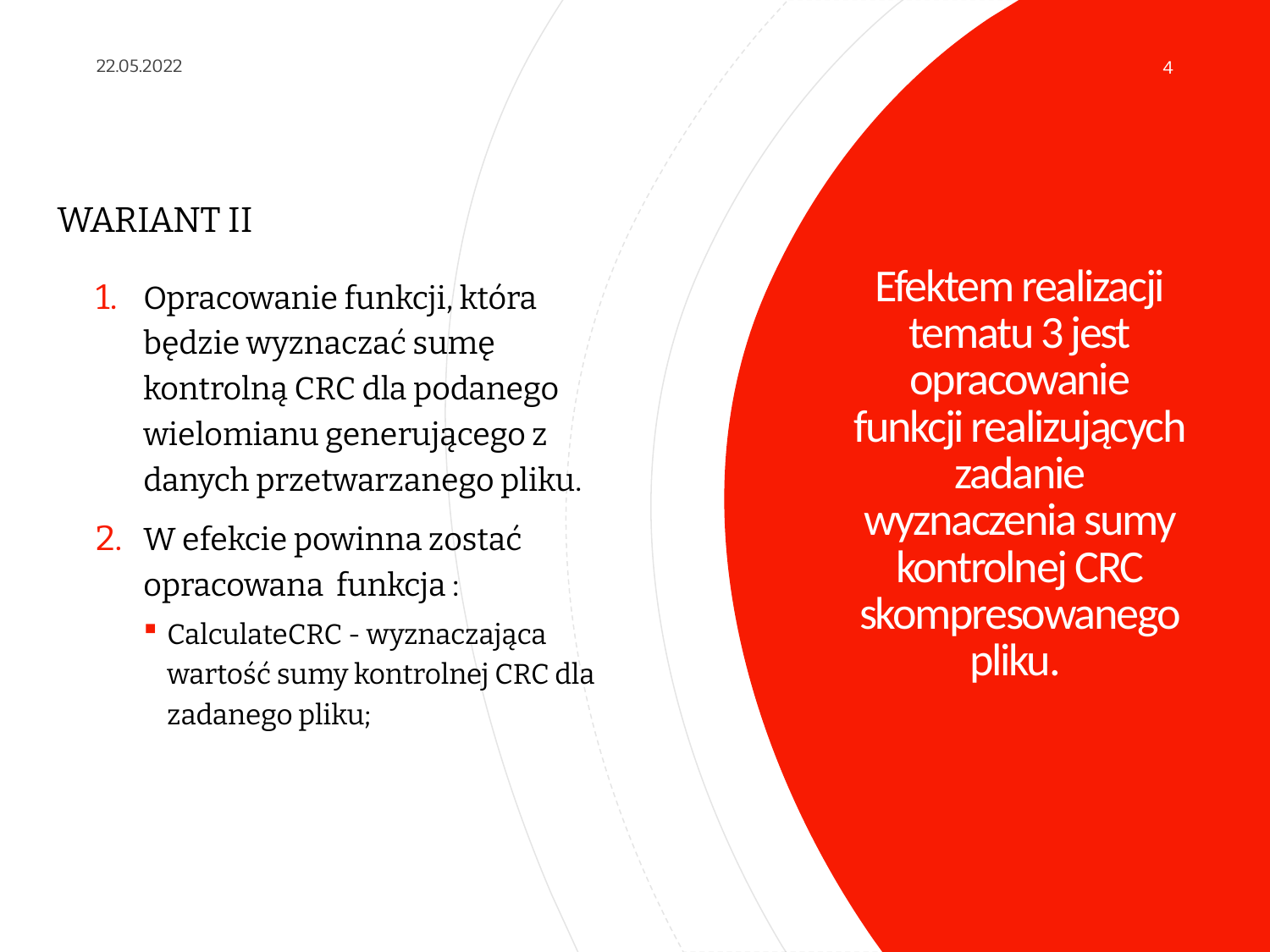

22.05.2022
4
Opracowanie funkcji, która będzie wyznaczać sumę kontrolną CRC dla podanego wielomianu generującego z danych przetwarzanego pliku.
W efekcie powinna zostać opracowana  funkcja :
CalculateCRC - wyznaczająca wartość sumy kontrolnej CRC dla zadanego pliku;
# Efektem realizacji tematu 3 jest opracowanie funkcji realizujących zadanie wyznaczenia sumy kontrolnej CRC skompresowanego pliku.
WARIANT II